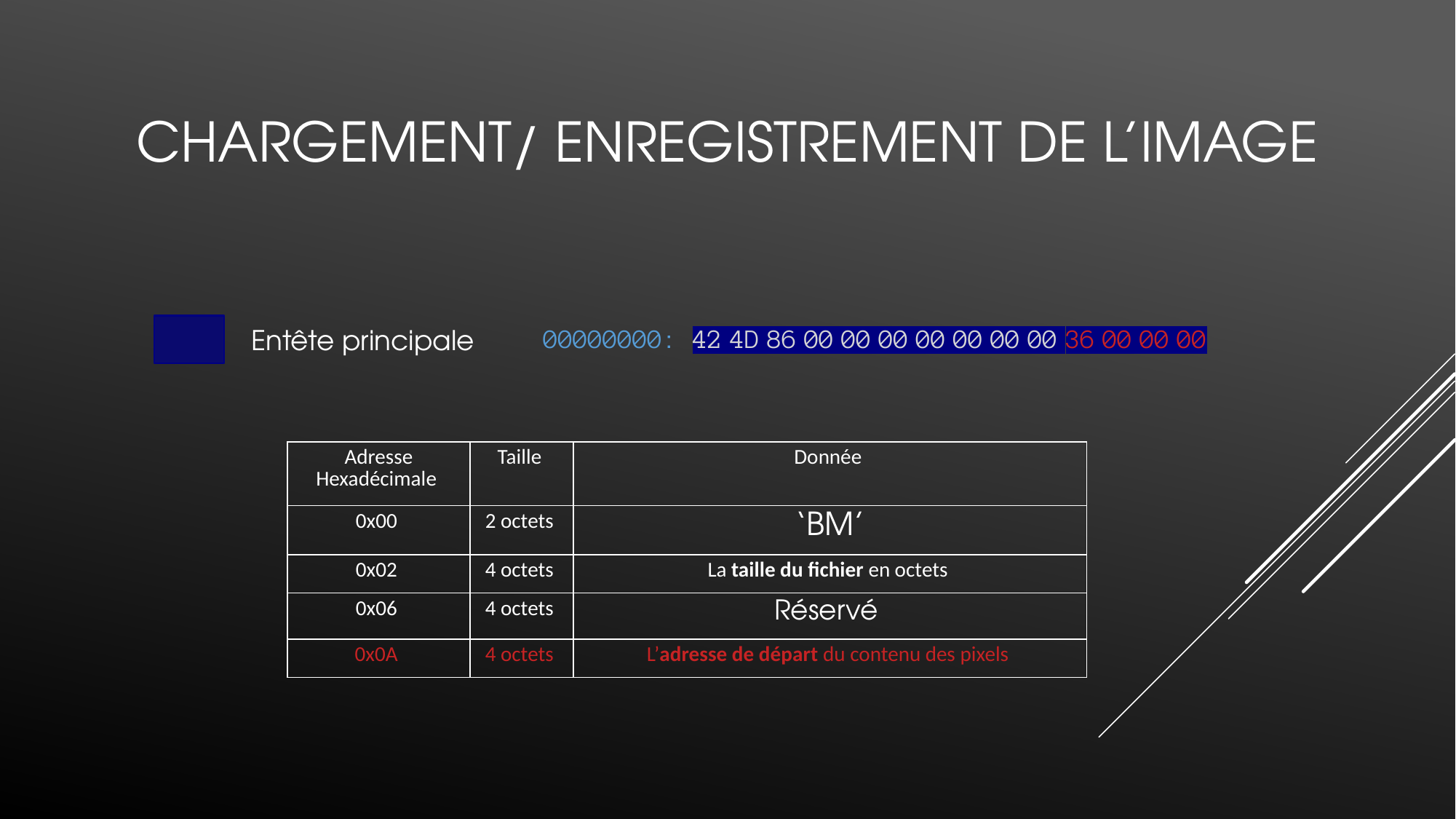

Chargement/ Enregistrement de l’image

00000000: 42 4D 86 00 00 00 00 00 00 00 36 00 00 00
Entête principale
| Adresse Hexadécimale | Taille | Donnée |
| --- | --- | --- |
| 0x00 | 2 octets | ‘BM’ |
| 0x02 | 4 octets | La taille du fichier en octets |
| 0x06 | 4 octets | Réservé |
| 0x0A | 4 octets | L’adresse de départ du contenu des pixels |